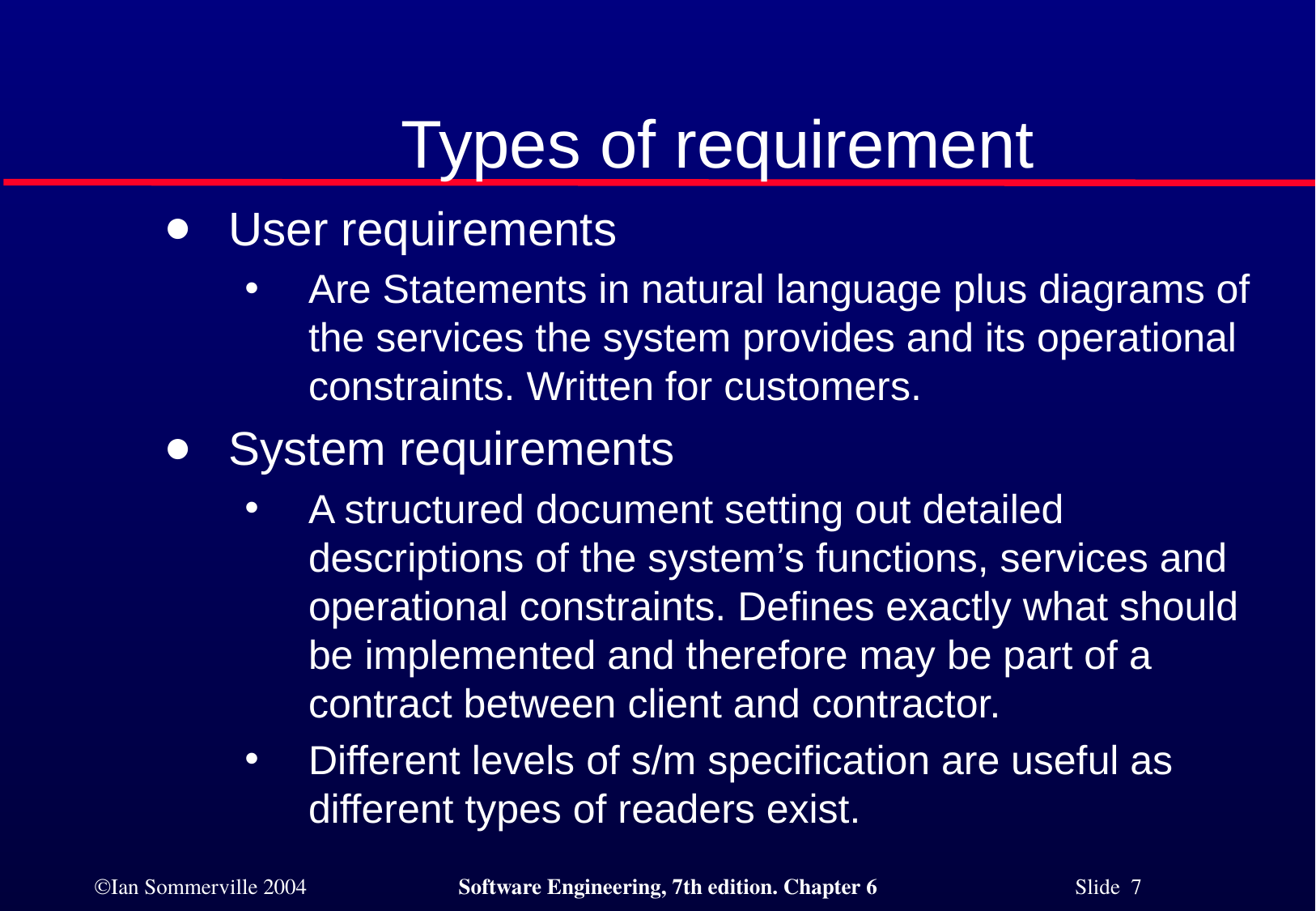

# Types of requirement
User requirements
Are Statements in natural language plus diagrams of the services the system provides and its operational constraints. Written for customers.
System requirements
A structured document setting out detailed descriptions of the system’s functions, services and operational constraints. Defines exactly what should be implemented and therefore may be part of a contract between client and contractor.
Different levels of s/m specification are useful as different types of readers exist.